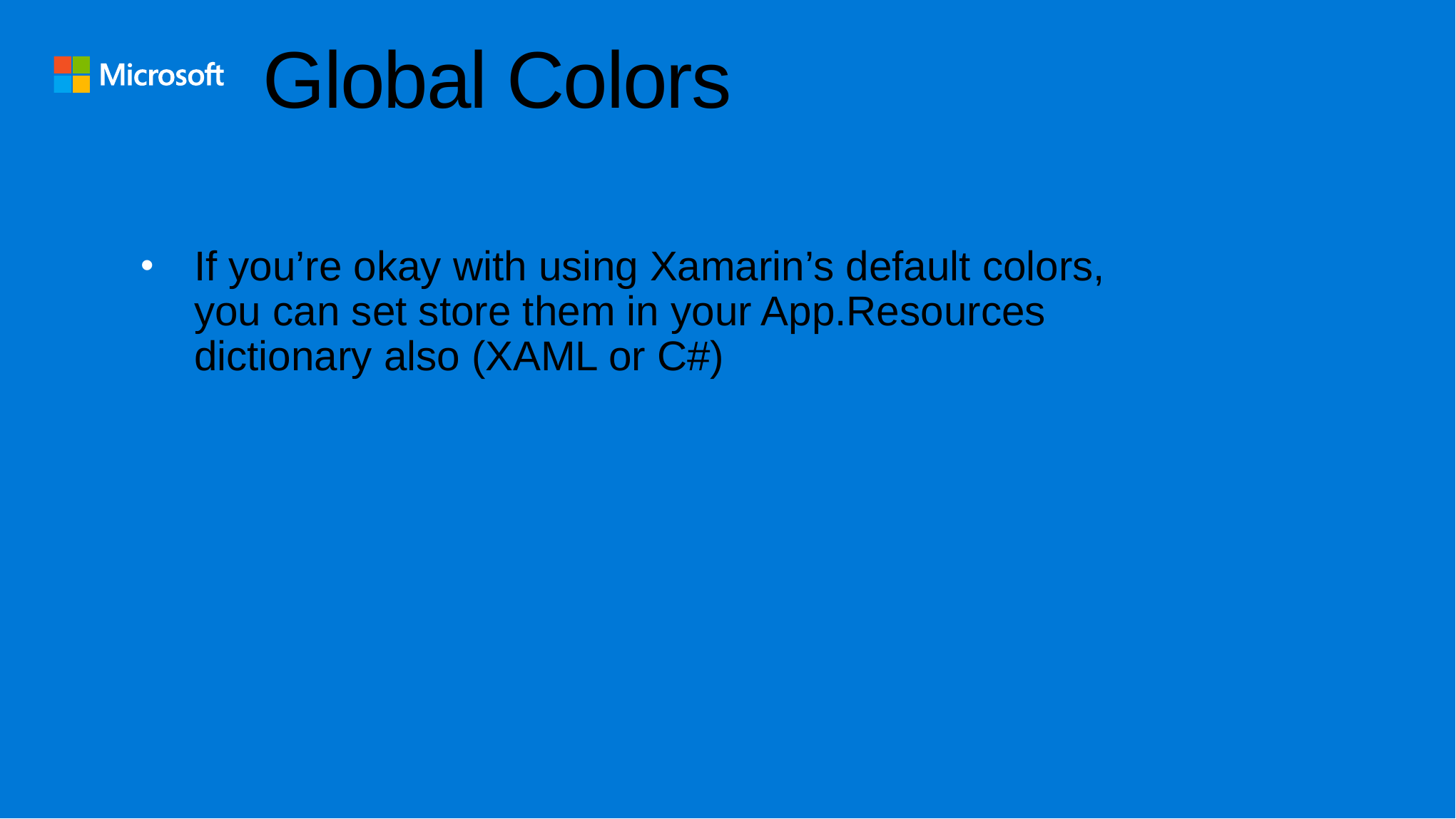

# Global Colors

If you’re okay with using Xamarin’s default colors, you can set store them in your App.Resources dictionary also (XAML or C#)